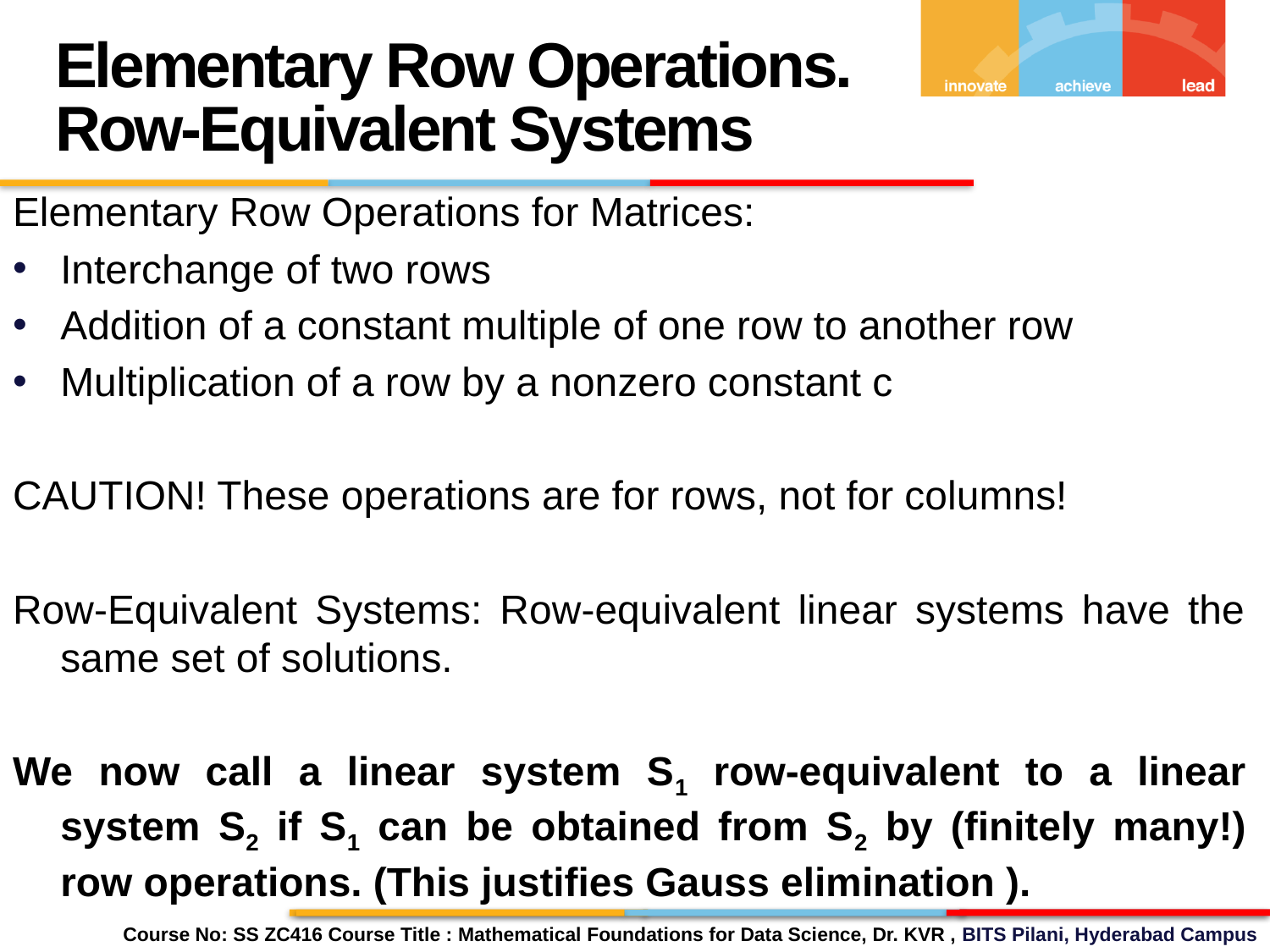

Elementary Row Operations. Row-Equivalent Systems
Elementary Row Operations for Matrices:
Interchange of two rows
Addition of a constant multiple of one row to another row
Multiplication of a row by a nonzero constant c

CAUTION! These operations are for rows, not for columns!

Row-Equivalent Systems: Row-equivalent linear systems have the same set of solutions.

We now call a linear system S1 row-equivalent to a linear system S2 if S1 can be obtained from S2 by (finitely many!) row operations. (This justifies Gauss elimination ).